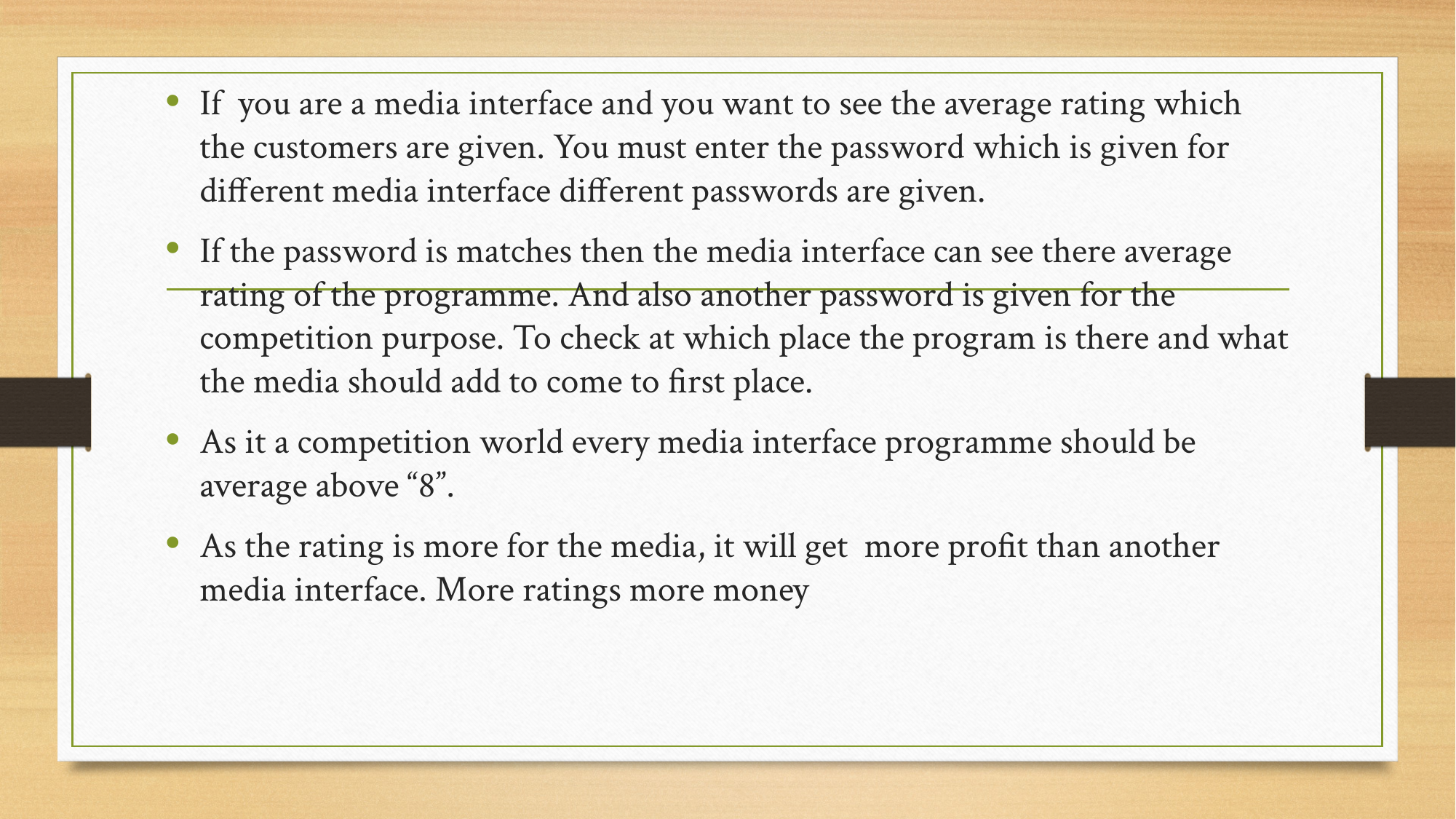

If  you are a media interface and you want to see the average rating which the customers are given. You must enter the password which is given for different media interface different passwords are given.
If the password is matches then the media interface can see there average rating of the programme. And also another password is given for the competition purpose. To check at which place the program is there and what the media should add to come to first place.
As it a competition world every media interface programme should be average above “8”.
As the rating is more for the media, it will get  more profit than another media interface. More ratings more money